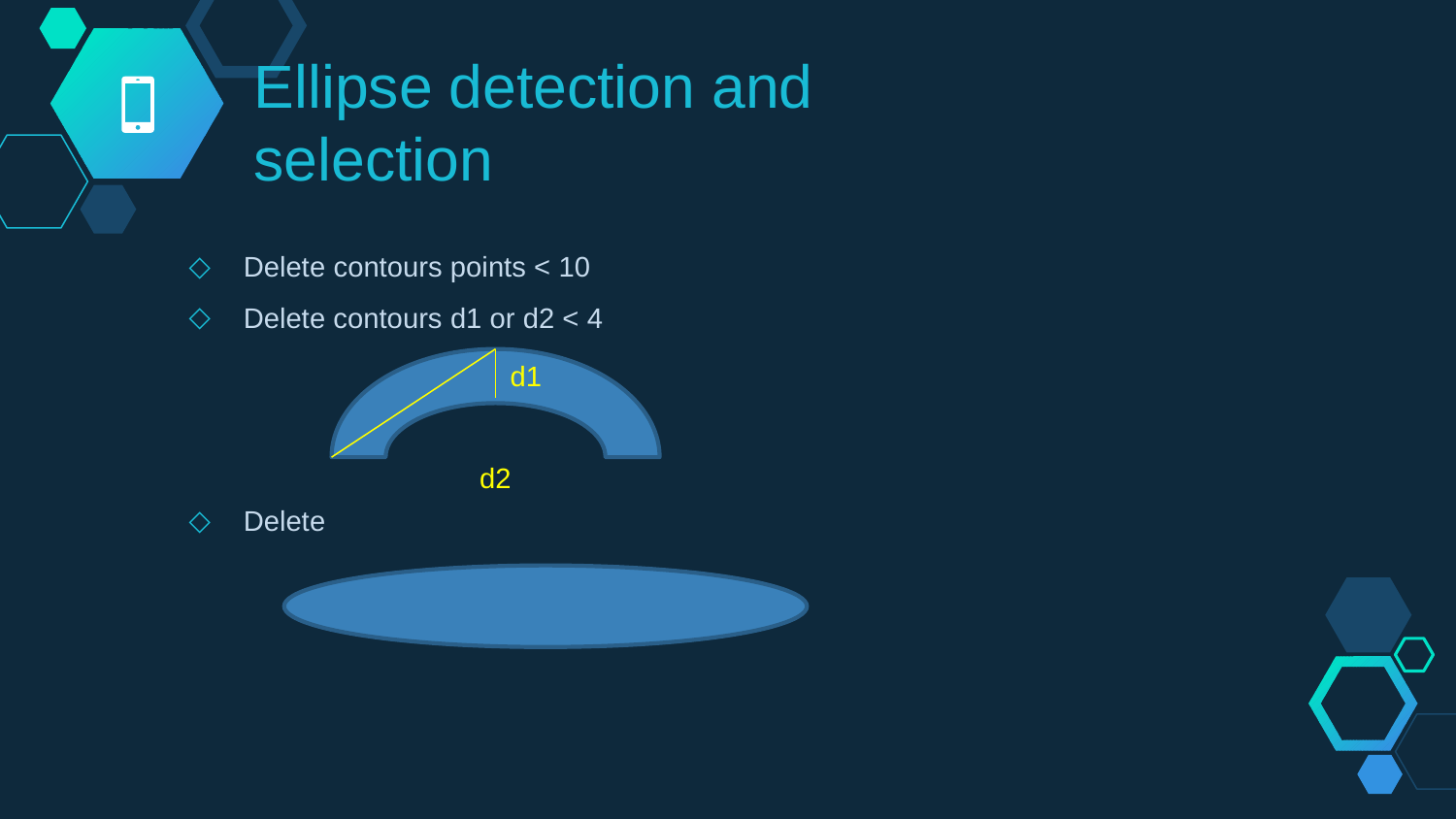

Ellipse detection and selection
Delete contours points < 10
Delete contours d1 or d2 < 4

Delete

d1
d2